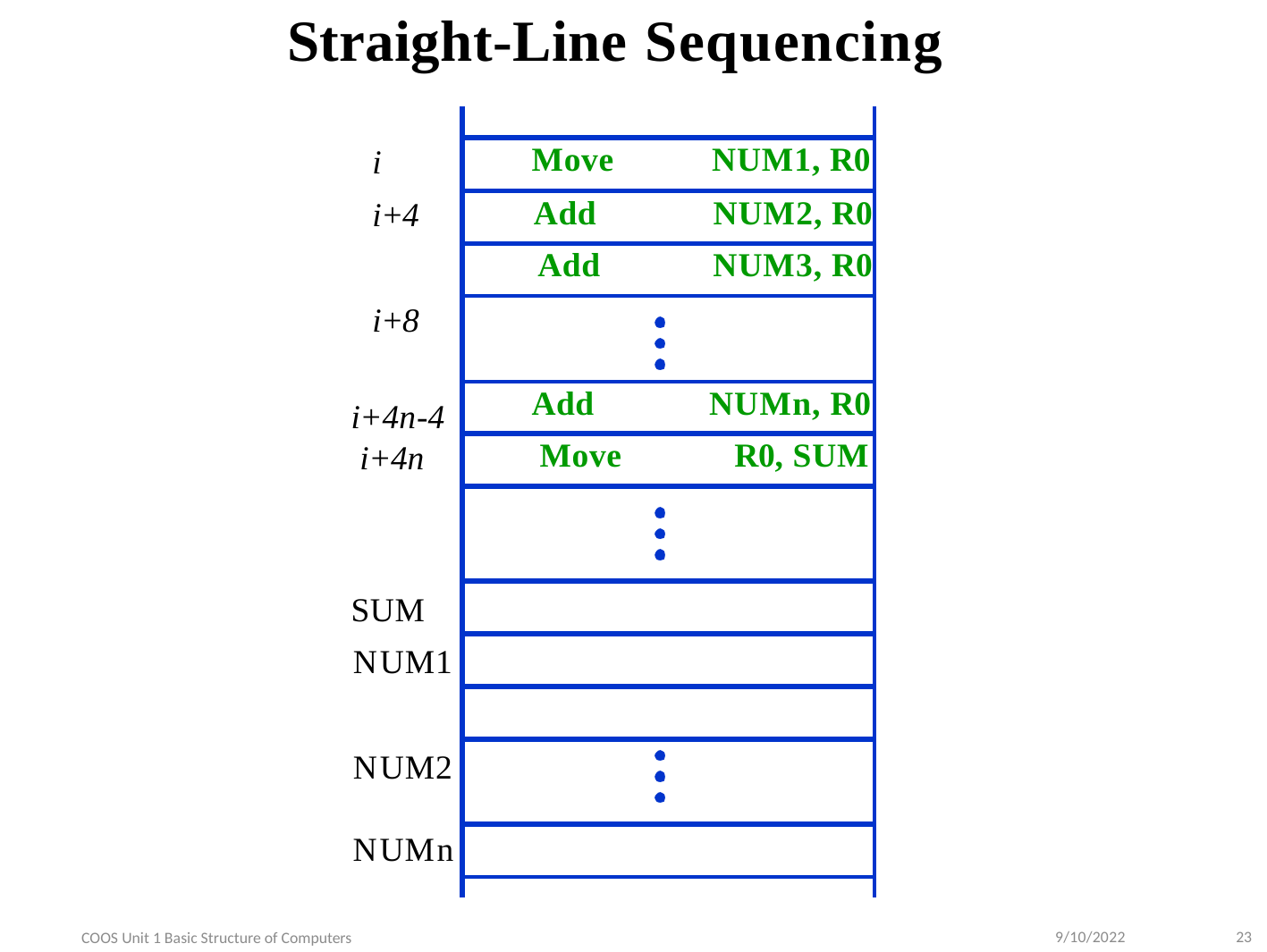

# Straight-Line Sequencing
|  |
| --- |
| Move NUM1, R0 |
| Add NUM2, R0 |
| Add NUM3, R0 |
|  |
| Add NUMn, R0 |
| Move R0, SUM |
|  |
|  |
|  |
|  |
|  |
|  |
|  |
i  i+4  i+8

i+4n-4  i+4n

SUM  NUM1  NUM2

NUMn
9/10/2022
23
COOS Unit 1 Basic Structure of Computers